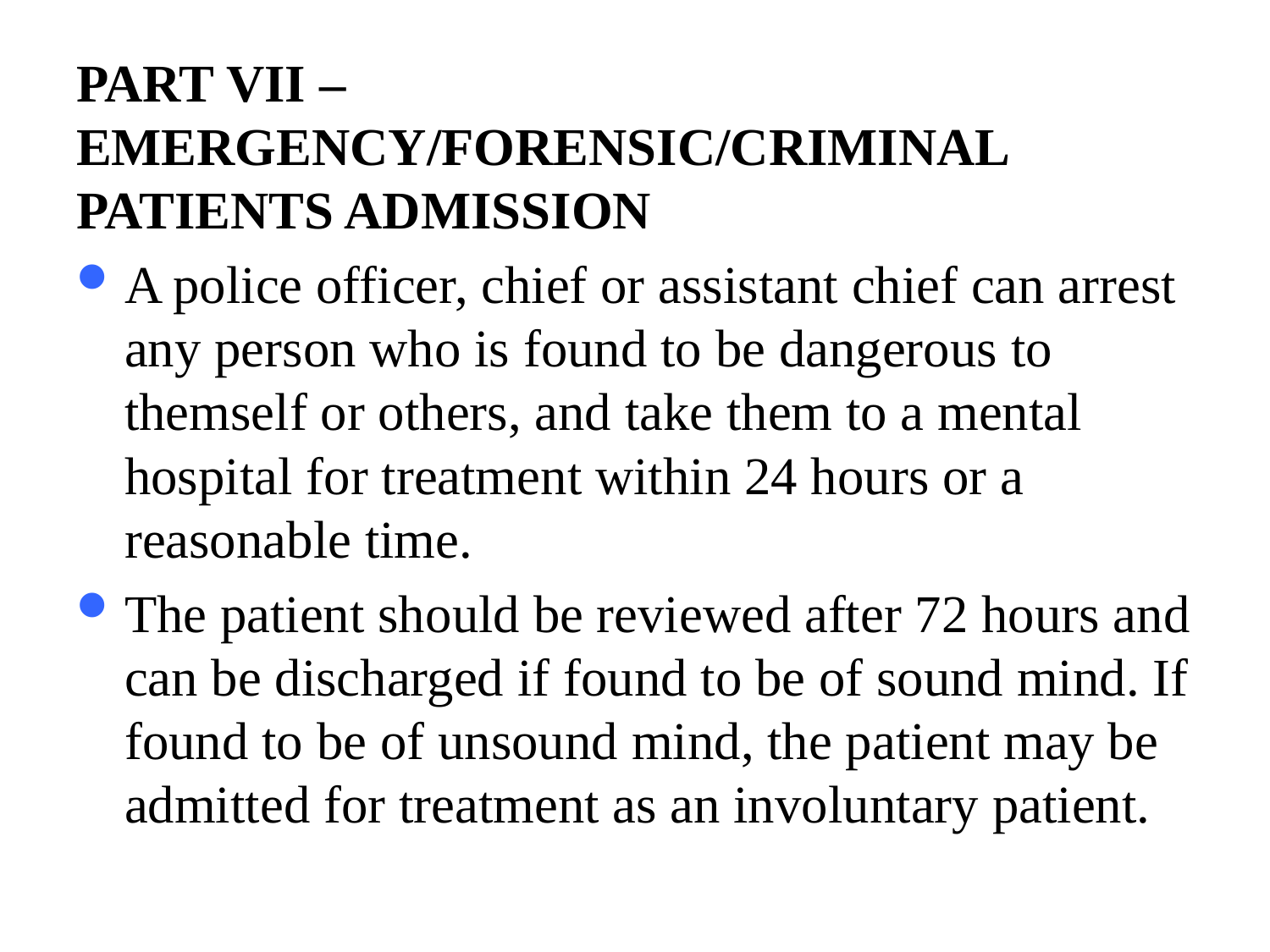

PART VII – EMERGENCY/FORENSIC/CRIMINAL PATIENTS ADMISSION
A police officer, chief or assistant chief can arrest any person who is found to be dangerous to themself or others, and take them to a mental hospital for treatment within 24 hours or a reasonable time.
The patient should be reviewed after 72 hours and can be discharged if found to be of sound mind. If found to be of unsound mind, the patient may be admitted for treatment as an involuntary patient.